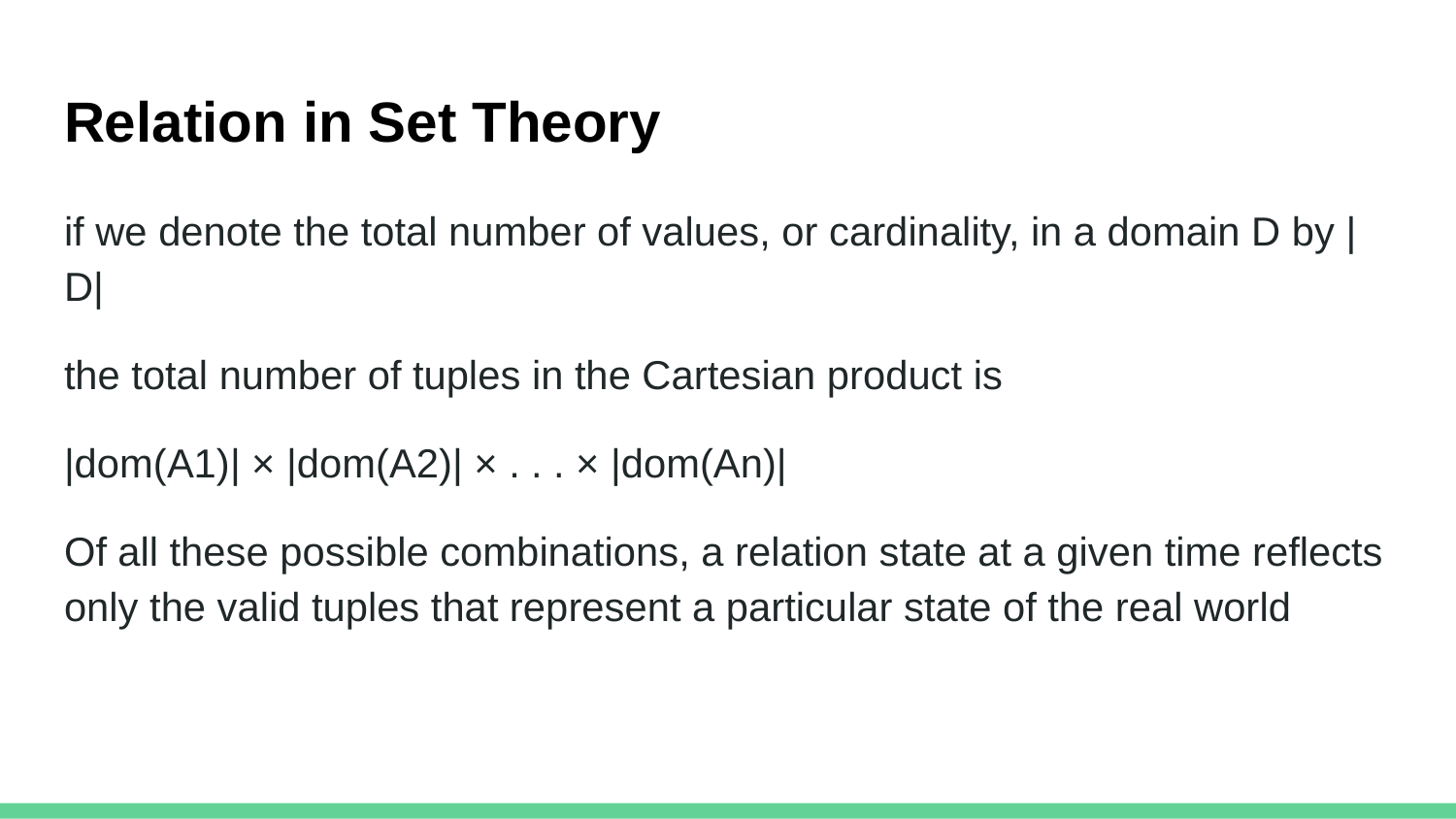

# Relation in Set Theory
if we denote the total number of values, or cardinality, in a domain D by |D|
the total number of tuples in the Cartesian product is
|dom(A1)| × |dom(A2)| × . . . × |dom(An)|
Of all these possible combinations, a relation state at a given time reflects only the valid tuples that represent a particular state of the real world